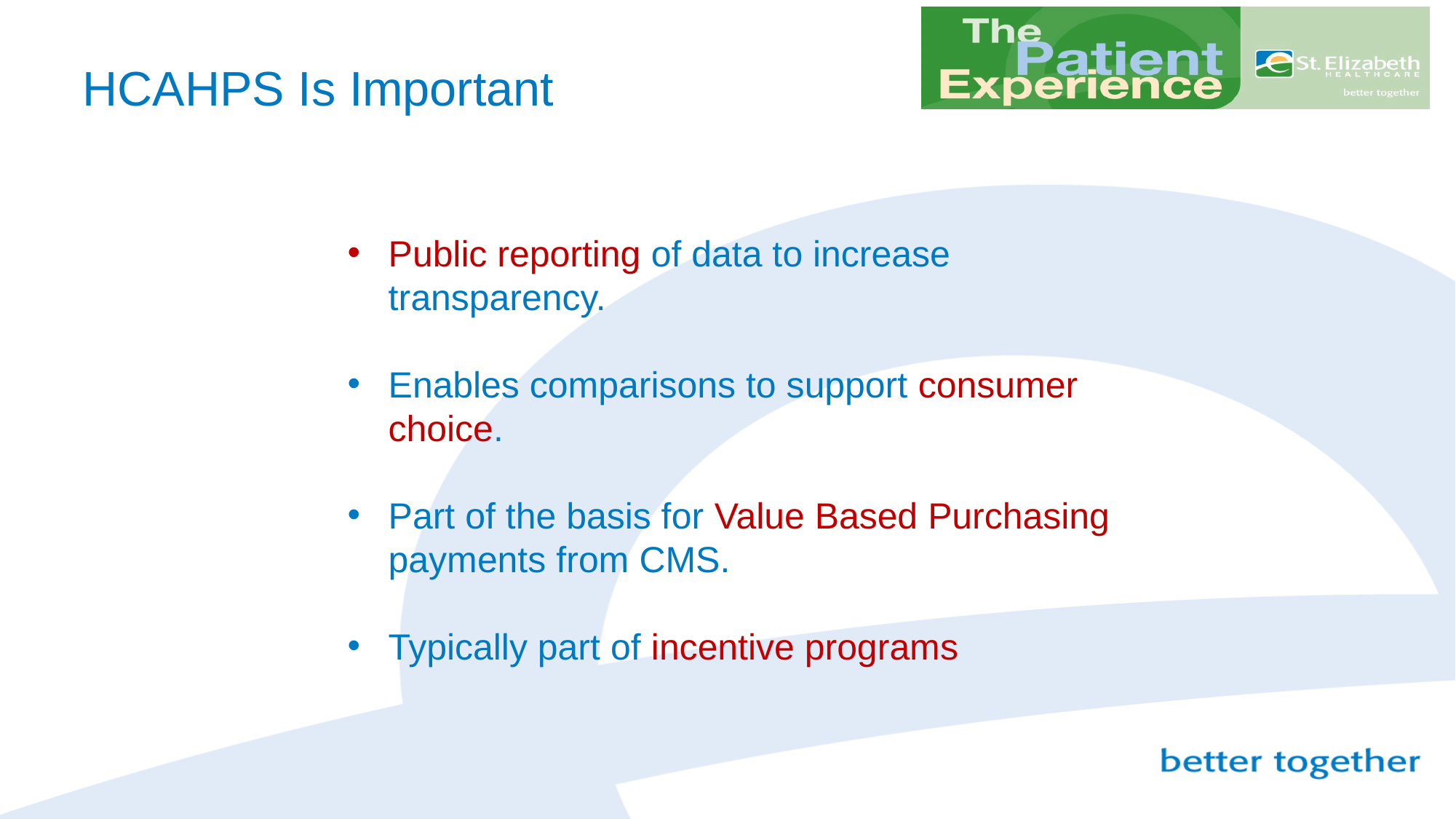

# HCAHPS Is Important

Public reporting of data to increase transparency.

Enables comparisons to support consumer choice.

Part of the basis for Value Based Purchasing payments from CMS.

Typically part of incentive programs